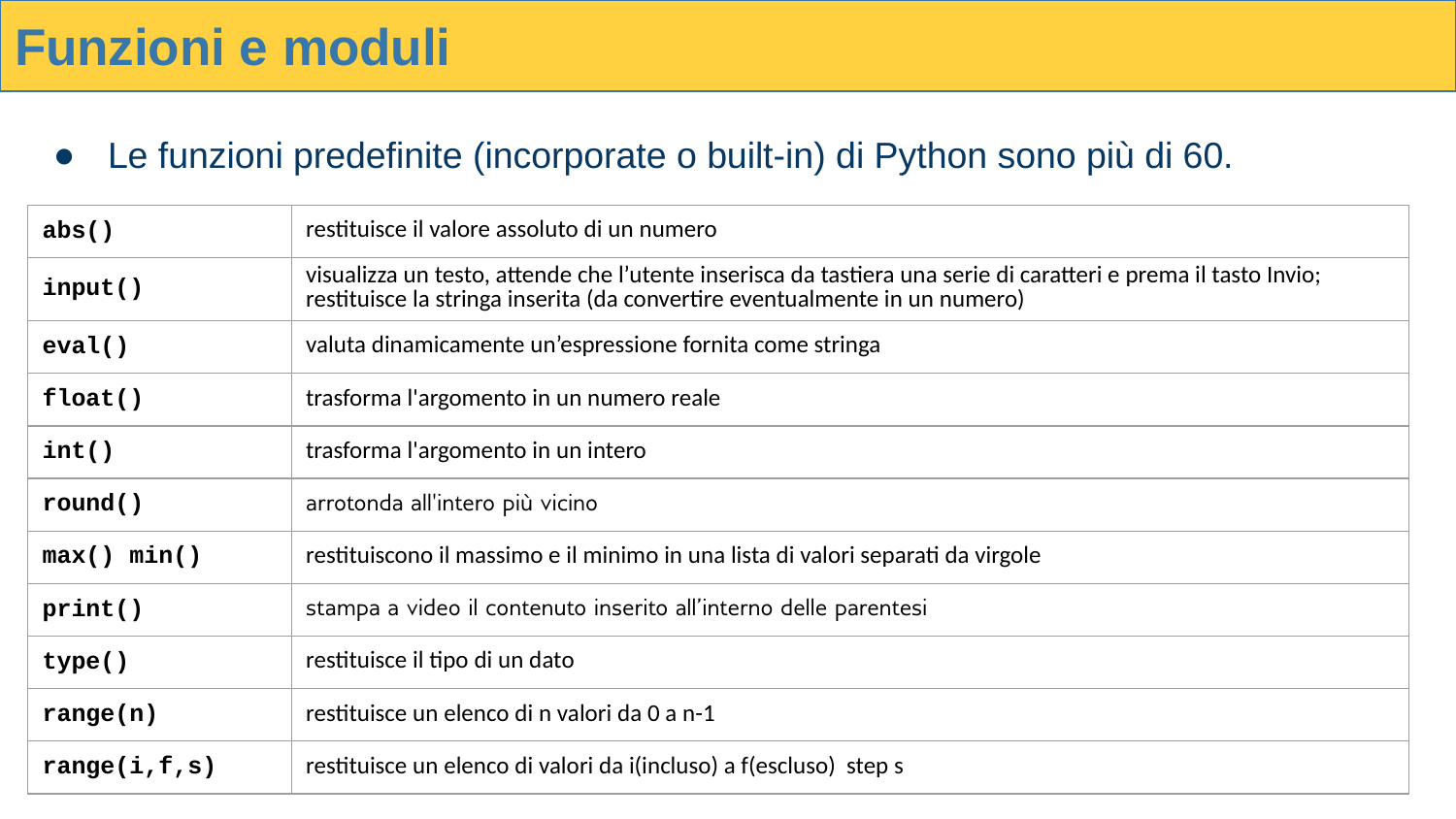

# Funzioni e moduli
Le funzioni predefinite (incorporate o built-in) di Python sono più di 60.

| abs() | restituisce il valore assoluto di un numero |
| --- | --- |
| input() | visualizza un testo, attende che l’utente inserisca da tastiera una serie di caratteri e prema il tasto Invio; restituisce la stringa inserita (da convertire eventualmente in un numero) |
| eval() | valuta dinamicamente un’espressione fornita come stringa |
| float() | trasforma l'argomento in un numero reale |
| int() | trasforma l'argomento in un intero |
| round() | arrotonda all'intero più vicino |
| max() min() | restituiscono il massimo e il minimo in una lista di valori separati da virgole |
| print() | stampa a video il contenuto inserito all’interno delle parentesi |
| type() | restituisce il tipo di un dato |
| range(n) | restituisce un elenco di n valori da 0 a n-1 |
| range(i,f,s) | restituisce un elenco di valori da i(incluso) a f(escluso) step s |